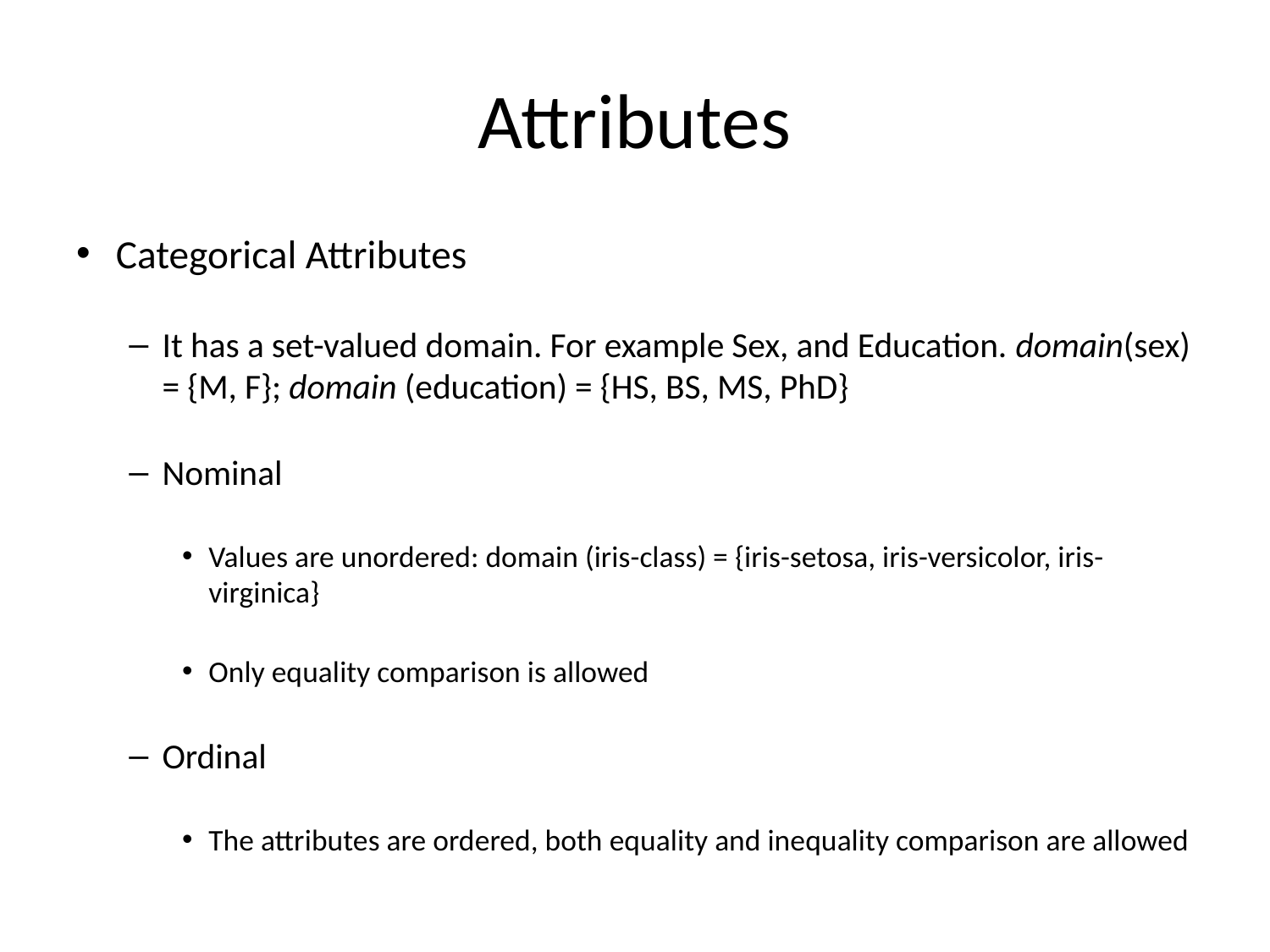

# Attributes
Categorical Attributes

It has a set-valued domain. For example Sex, and Education. domain(sex) = {M, F}; domain (education) = {HS, BS, MS, PhD}

Nominal

Values are unordered: domain (iris-class) = {iris-setosa, iris-versicolor, iris-virginica}

Only equality comparison is allowed

Ordinal

The attributes are ordered, both equality and inequality comparison are allowed